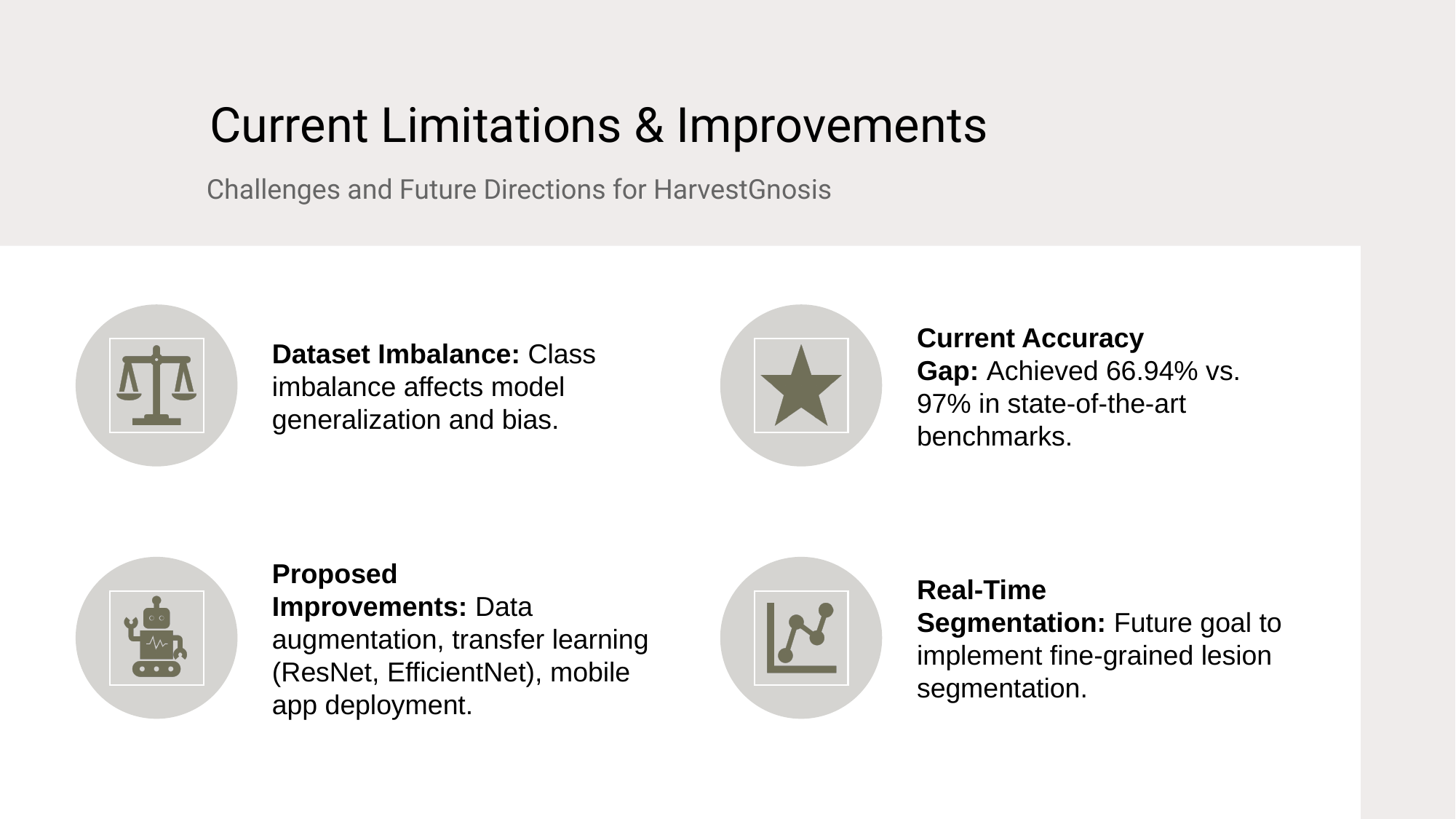

# Current Limitations & Improvements
Challenges and Future Directions for HarvestGnosis

Dataset Imbalance: Class imbalance affects model generalization and bias.
Current Accuracy Gap: Achieved 66.94% vs. 97% in state-of-the-art benchmarks.
Proposed Improvements: Data augmentation, transfer learning (ResNet, EfficientNet), mobile app deployment.
Real-Time Segmentation: Future goal to implement fine-grained lesion segmentation.